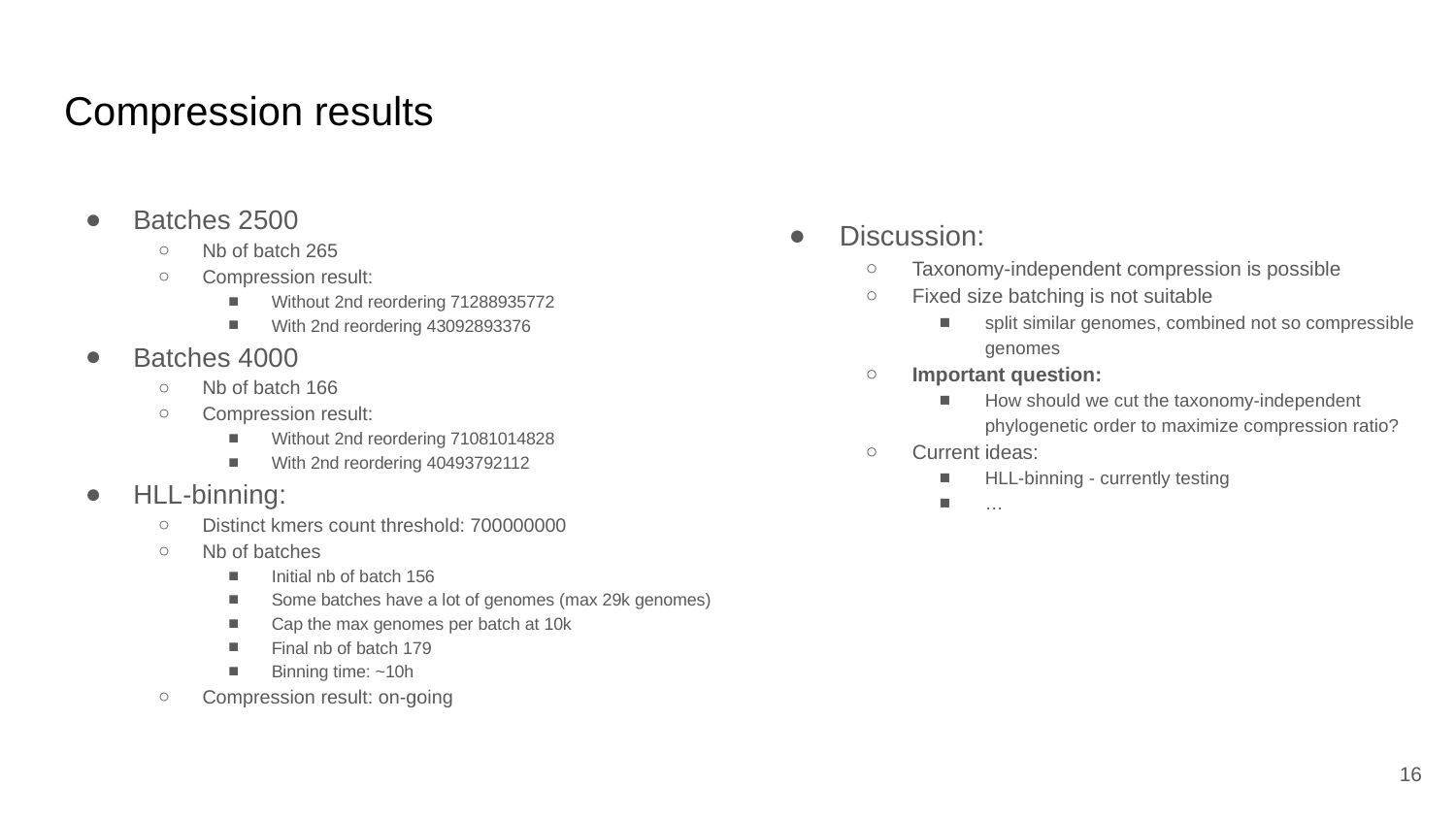

# Compression results
Batches 2500
Nb of batch 265
Compression result:
Without 2nd reordering 71288935772
With 2nd reordering 43092893376
Batches 4000
Nb of batch 166
Compression result:
Without 2nd reordering 71081014828
With 2nd reordering 40493792112
HLL-binning:
Distinct kmers count threshold: 700000000
Nb of batches
Initial nb of batch 156
Some batches have a lot of genomes (max 29k genomes)
Cap the max genomes per batch at 10k
Final nb of batch 179
Binning time: ~10h
Compression result: on-going
Discussion:
Taxonomy-independent compression is possible
Fixed size batching is not suitable
split similar genomes, combined not so compressible genomes
Important question:
How should we cut the taxonomy-independent phylogenetic order to maximize compression ratio?
Current ideas:
HLL-binning - currently testing
…
16